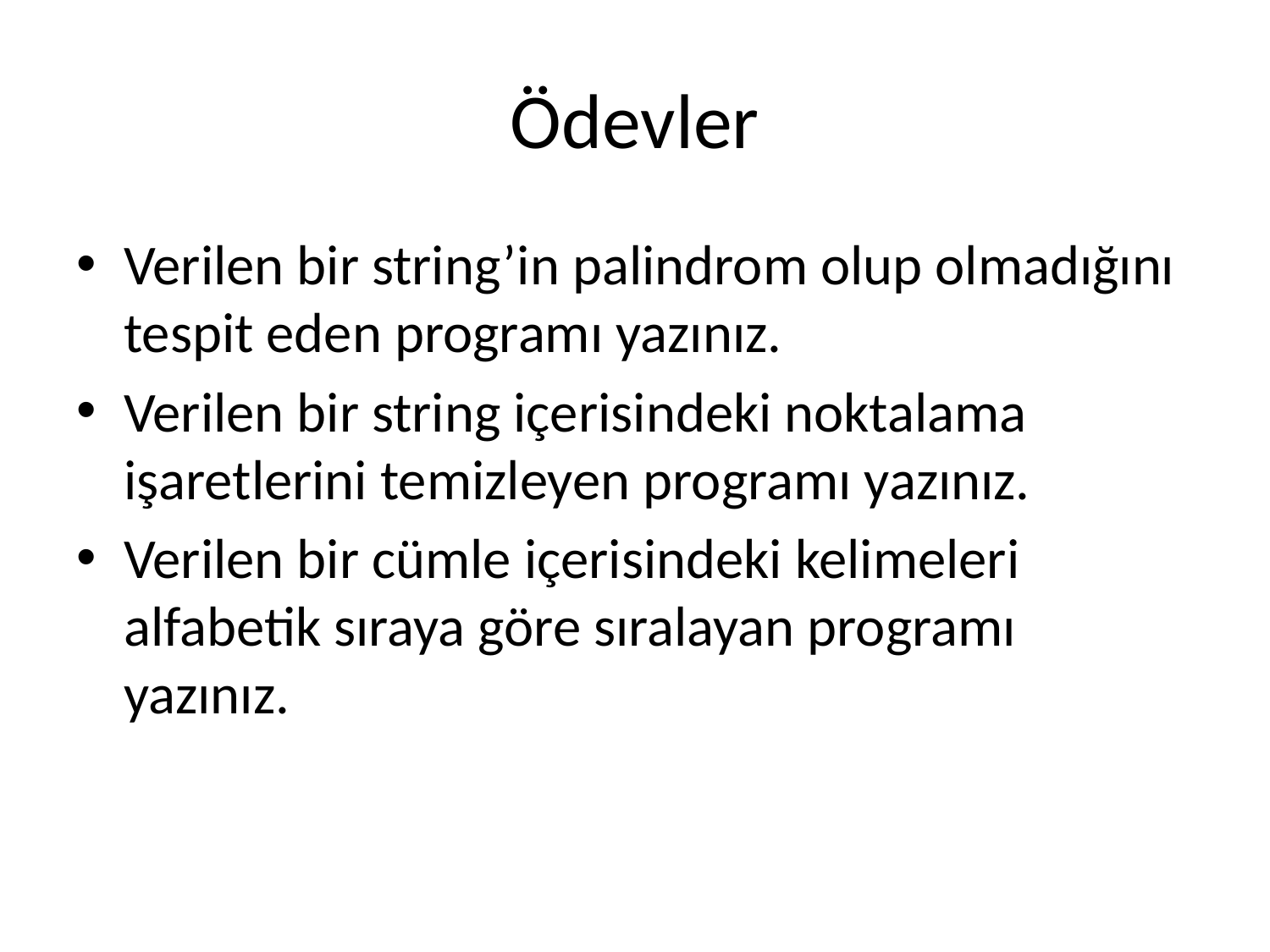

# Ödevler
Verilen bir string’in palindrom olup olmadığını tespit eden programı yazınız.
Verilen bir string içerisindeki noktalama işaretlerini temizleyen programı yazınız.
Verilen bir cümle içerisindeki kelimeleri alfabetik sıraya göre sıralayan programı yazınız.